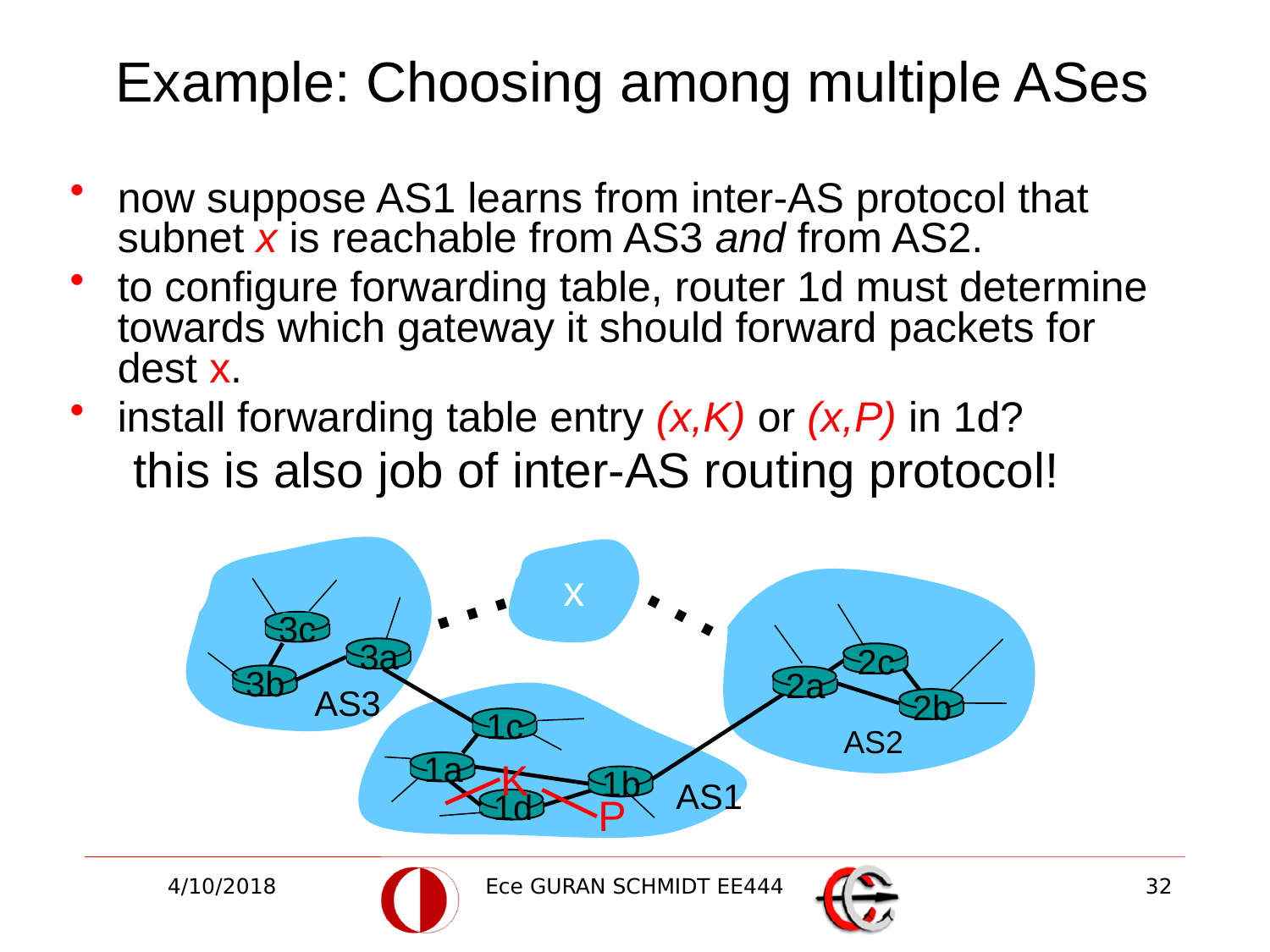

# Example: Choosing among multiple ASes
now suppose AS1 learns from inter-AS protocol that subnet x is reachable from AS3 and from AS2.
to configure forwarding table, router 1d must determine towards which gateway it should forward packets for dest x.
install forwarding table entry (x,K) or (x,P) in 1d?
this is also job of inter-AS routing protocol!

…
…

3c

3a
2c

3b

2a

AS3

2b

1c

AS2

1a

1b

AS1

1d

x
K

P

4/10/2018
Ece GURAN SCHMIDT EE444
32